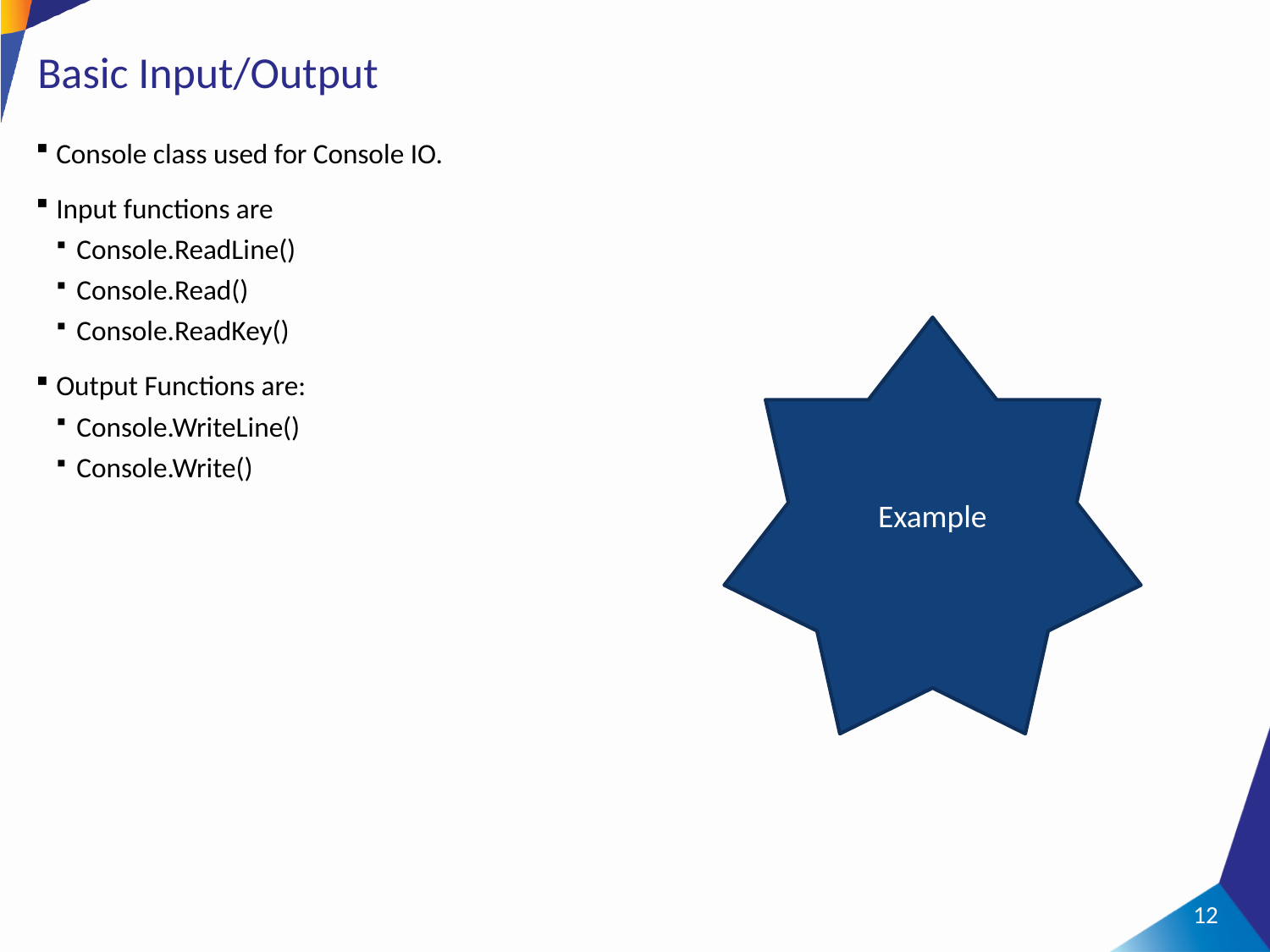

# Basic Input/Output
Console class used for Console IO.
Input functions are
Console.ReadLine()
Console.Read()
Console.ReadKey()
Output Functions are:
Console.WriteLine()
Console.Write()
Example